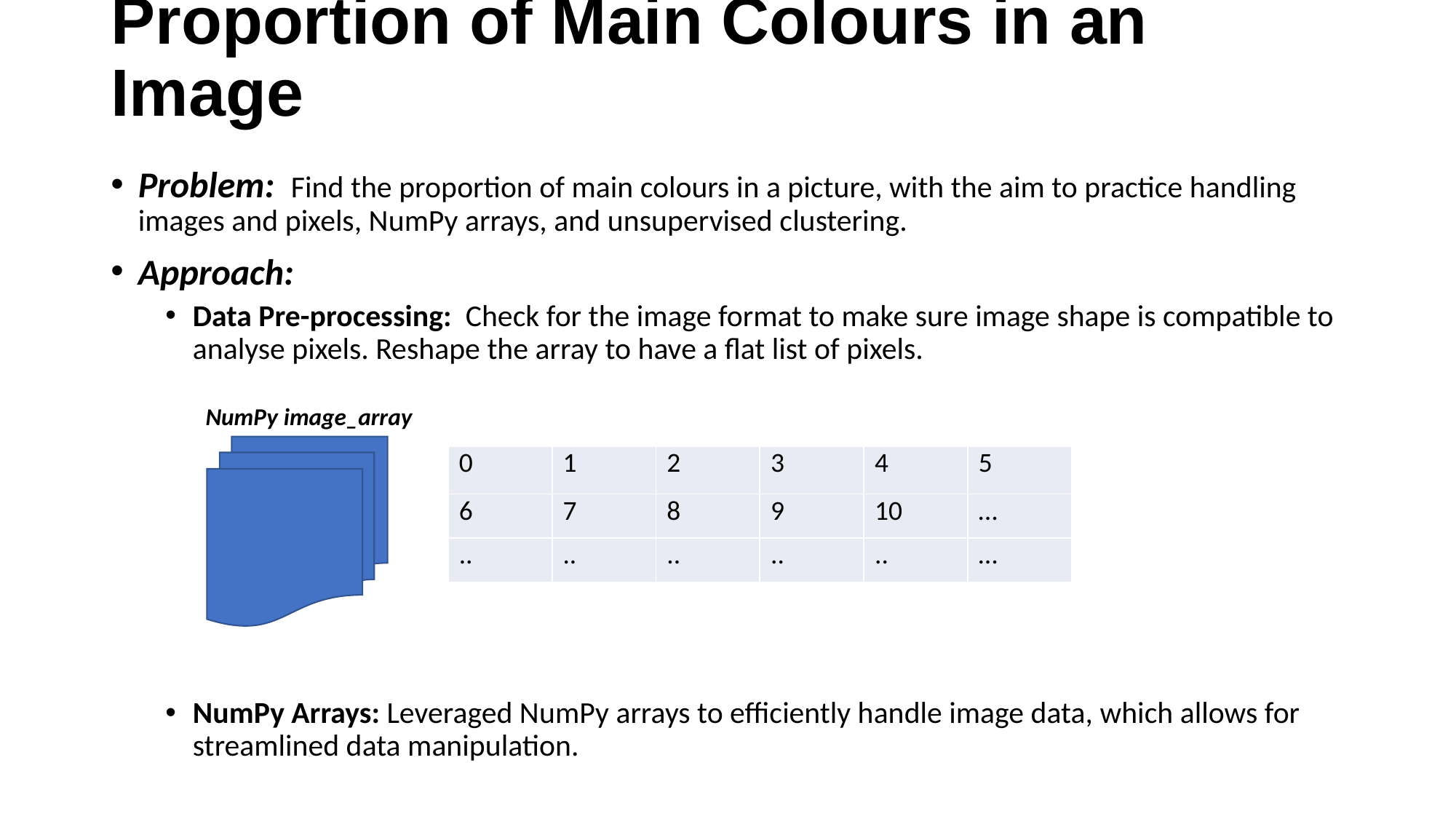

# Proportion of Main Colours in an Image
Problem:  Find the proportion of main colours in a picture, with the aim to practice handling images and pixels, NumPy arrays, and unsupervised clustering.
Approach:
Data Pre-processing:  Check for the image format to make sure image shape is compatible to analyse pixels. Reshape the array to have a flat list of pixels.

NumPy Arrays: Leveraged NumPy arrays to efficiently handle image data, which allows for streamlined data manipulation.
NumPy image_array

| 0 | 1 | 2 | 3 | 4 | 5 |
| --- | --- | --- | --- | --- | --- |
| 6 | 7 | 8 | 9 | 10 | … |
| .. | .. | .. | .. | .. | … |